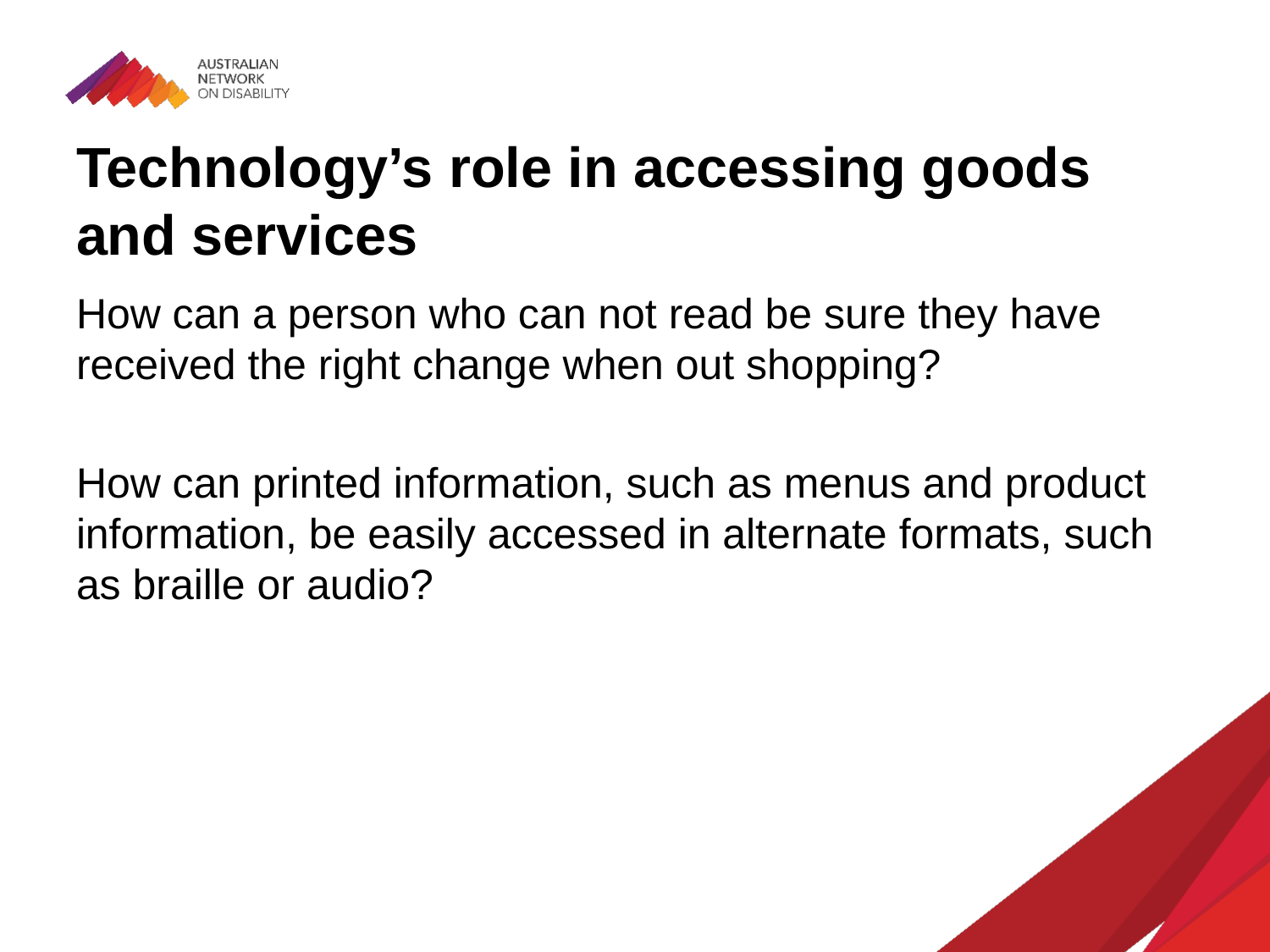

# Technology’s role in accessing goods and services
How can a person who can not read be sure they have received the right change when out shopping?

How can printed information, such as menus and product information, be easily accessed in alternate formats, such as braille or audio?